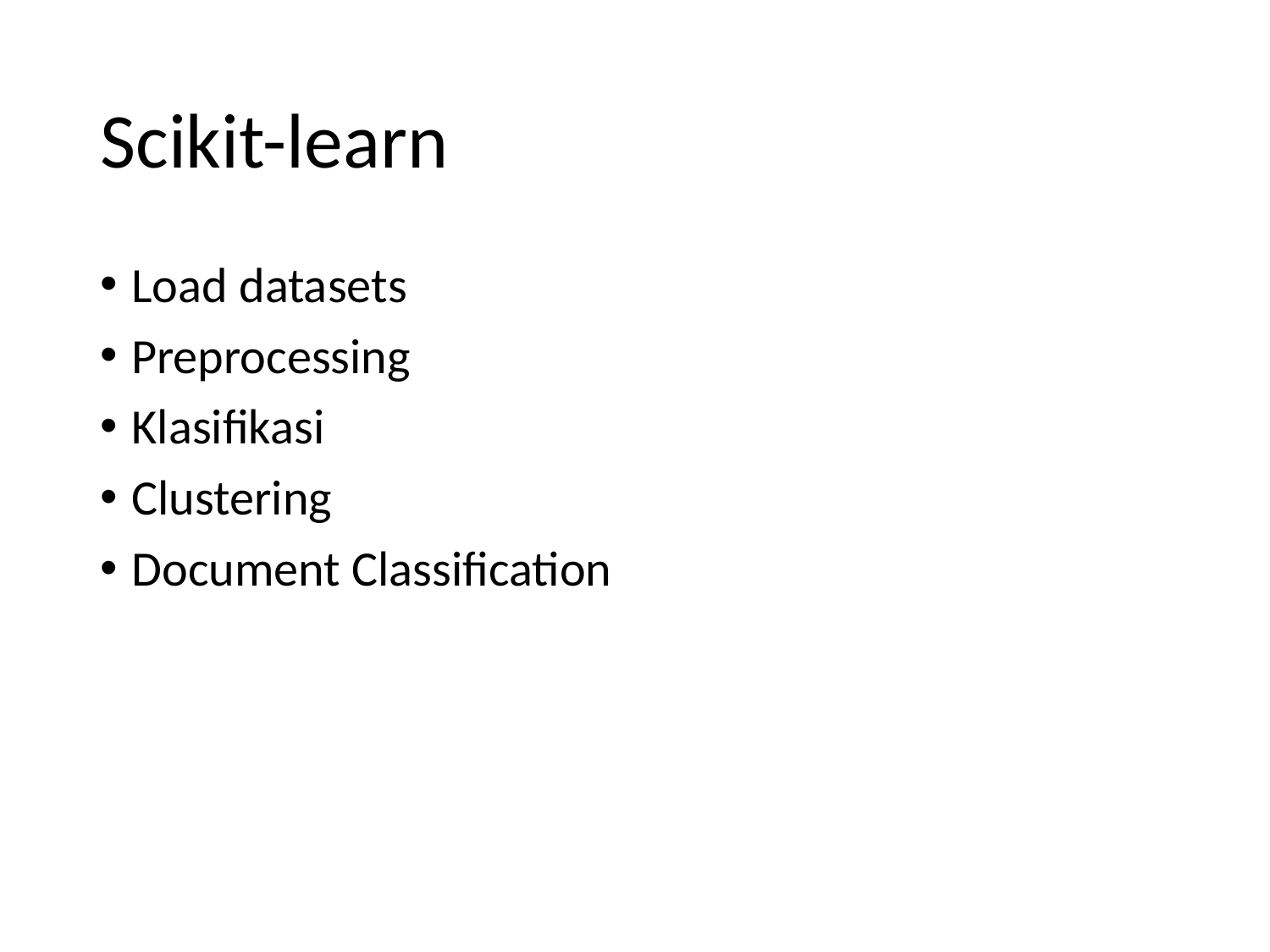

# Scikit-learn
Load datasets
Preprocessing
Klasifikasi
Clustering
Document Classification